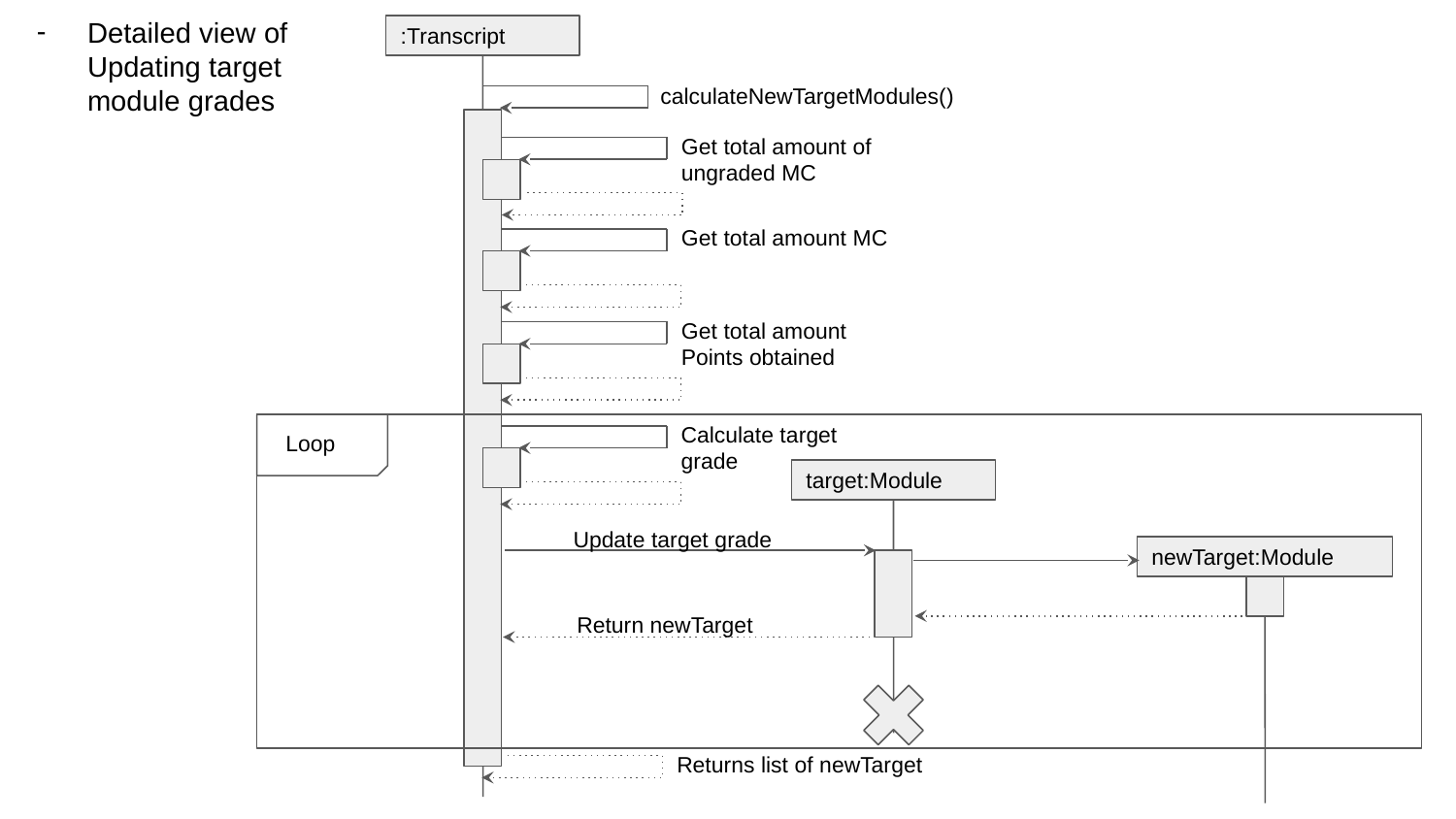

Detailed view of
Updating target
module grades
:Transcript
calculateNewTargetModules()

Get total amount of
ungraded MC

Get total amount MC

Get total amount
Points obtained

Calculate target grade

Loop

target:Module
Update target grade
newTarget:Module

Return newTarget

Returns list of newTarget